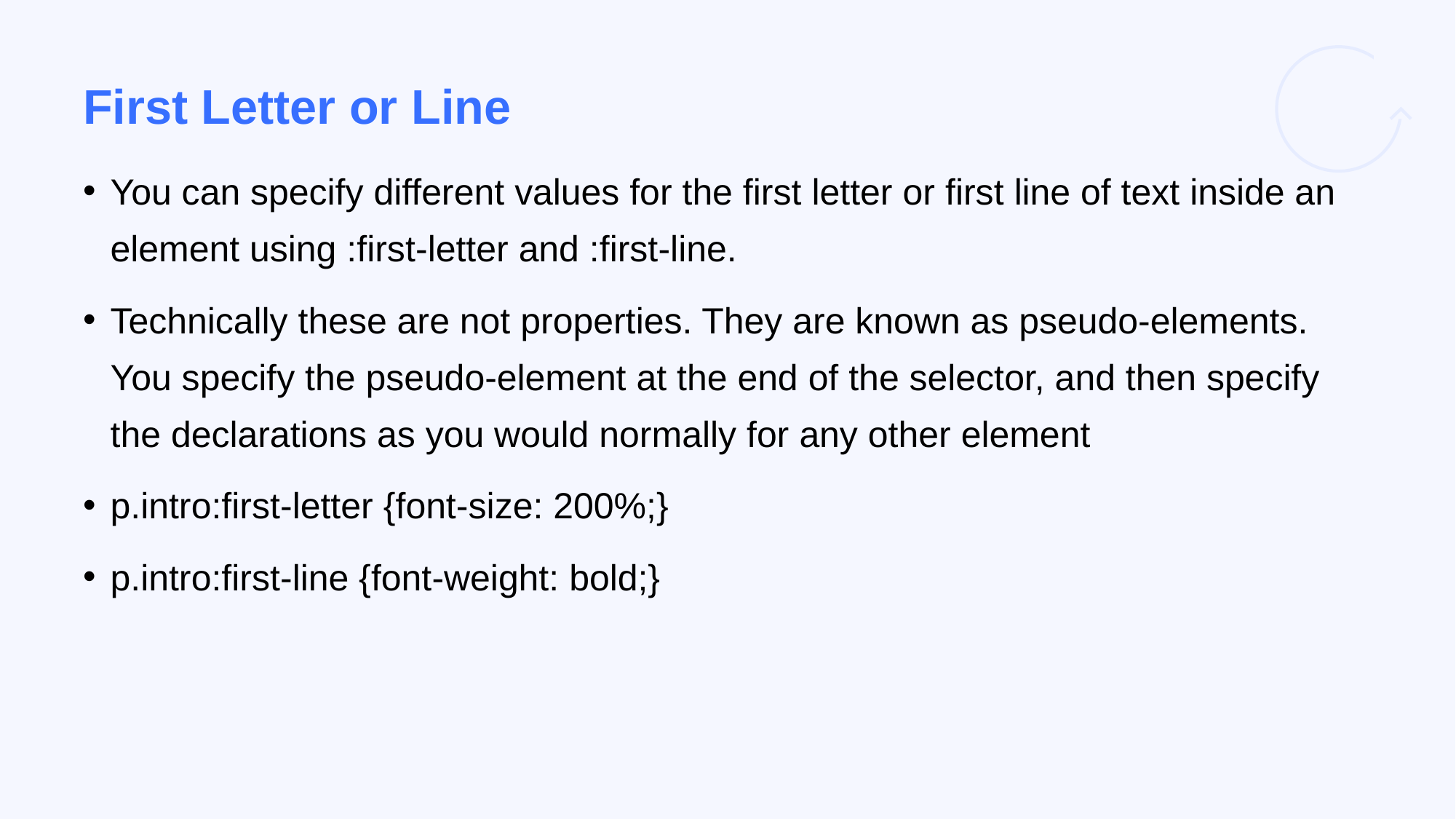

# First Letter or Line
You can specify different values for the first letter or first line of text inside an element using :first-letter and :first-line.
Technically these are not properties. They are known as pseudo-elements. You specify the pseudo-element at the end of the selector, and then specify the declarations as you would normally for any other element
p.intro:first-letter {font-size: 200%;}
p.intro:first-line {font-weight: bold;}